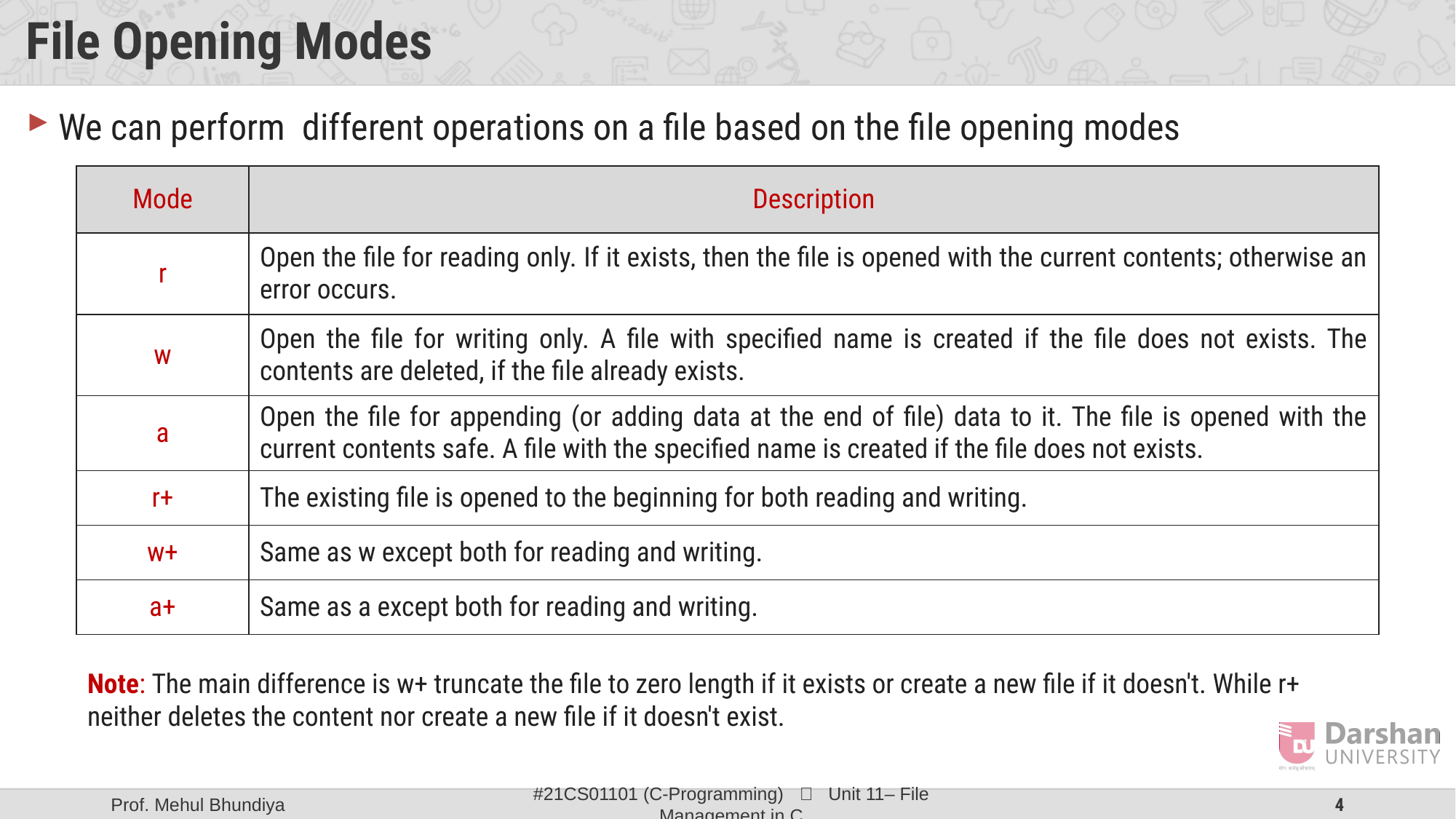

# File Opening Modes
We can perform  different operations on a file based on the file opening modes

| Mode | Description |
| --- | --- |
| r | Open the file for reading only. If it exists, then the file is opened with the current contents; otherwise an error occurs. |
| w | Open the file for writing only. A file with specified name is created if the file does not exists. The contents are deleted, if the file already exists. |
| a | Open the file for appending (or adding data at the end of file) data to it. The file is opened with the current contents safe. A file with the specified name is created if the file does not exists. |
| r+ | The existing file is opened to the beginning for both reading and writing. |
| w+ | Same as w except both for reading and writing. |
| a+ | Same as a except both for reading and writing. |
Note: The main difference is w+ truncate the file to zero length if it exists or create a new file if it doesn't. While r+ neither deletes the content nor create a new file if it doesn't exist.